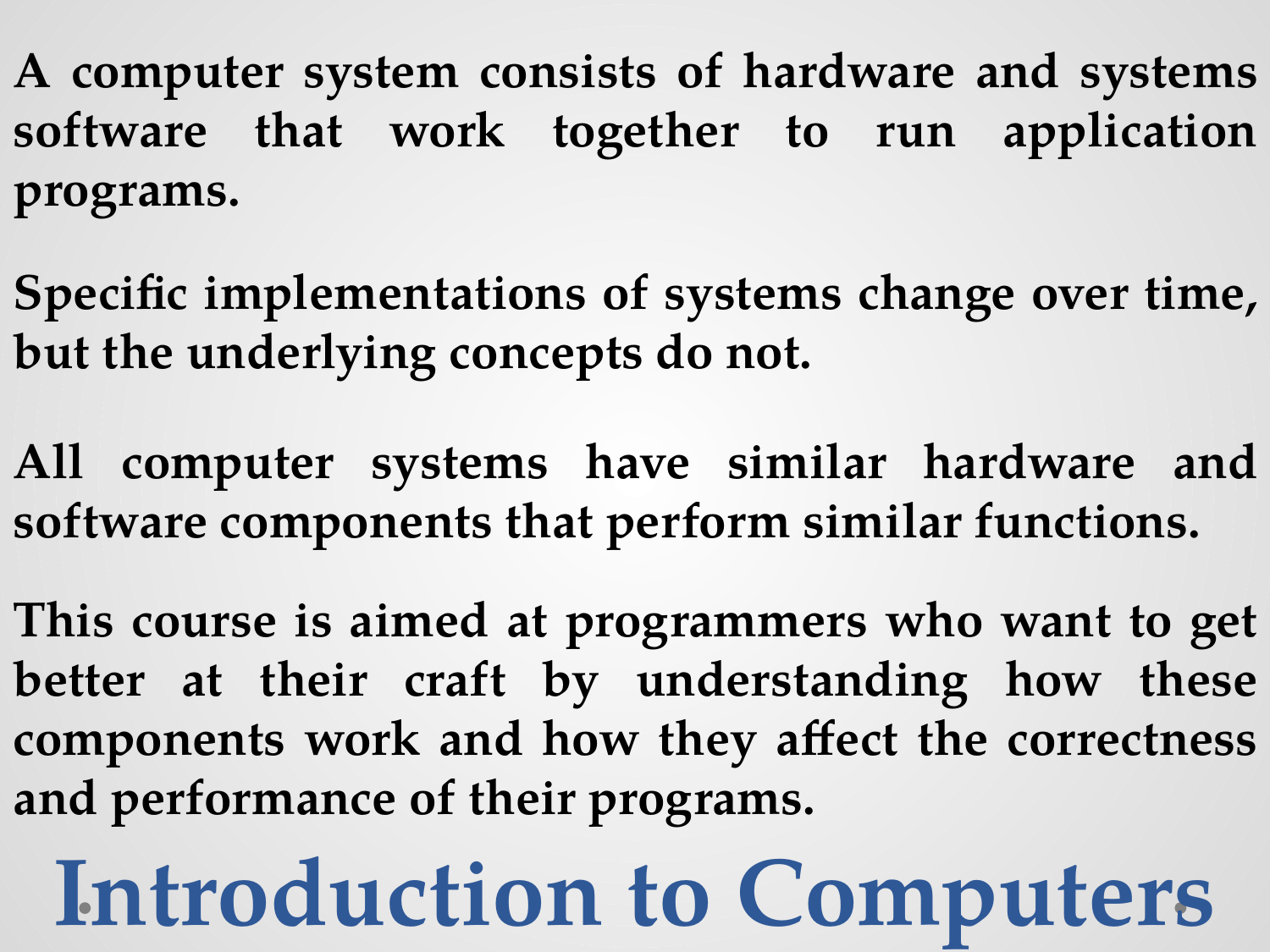

A computer system consists of hardware and systems software that work together to run application programs.
Specific implementations of systems change over time, but the underlying concepts do not.
All computer systems have similar hardware and software components that perform similar functions.
This course is aimed at programmers who want to get better at their craft by understanding how these components work and how they affect the correctness and performance of their programs.
Introduction to Computers